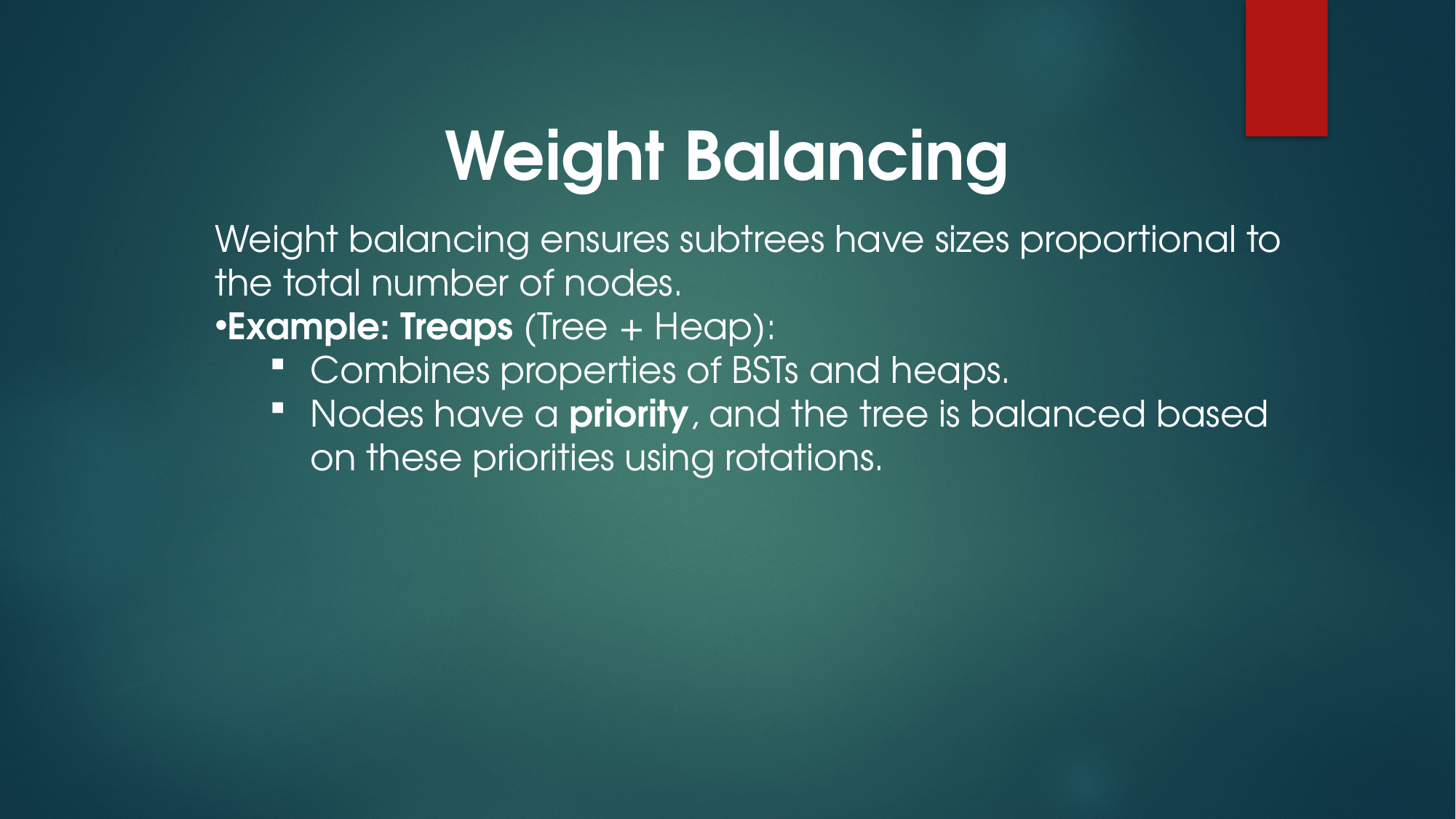

Weight Balancing
Weight balancing ensures subtrees have sizes proportional to the total number of nodes.
Example: Treaps (Tree + Heap):
Combines properties of BSTs and heaps.
Nodes have a priority, and the tree is balanced based on these priorities using rotations.